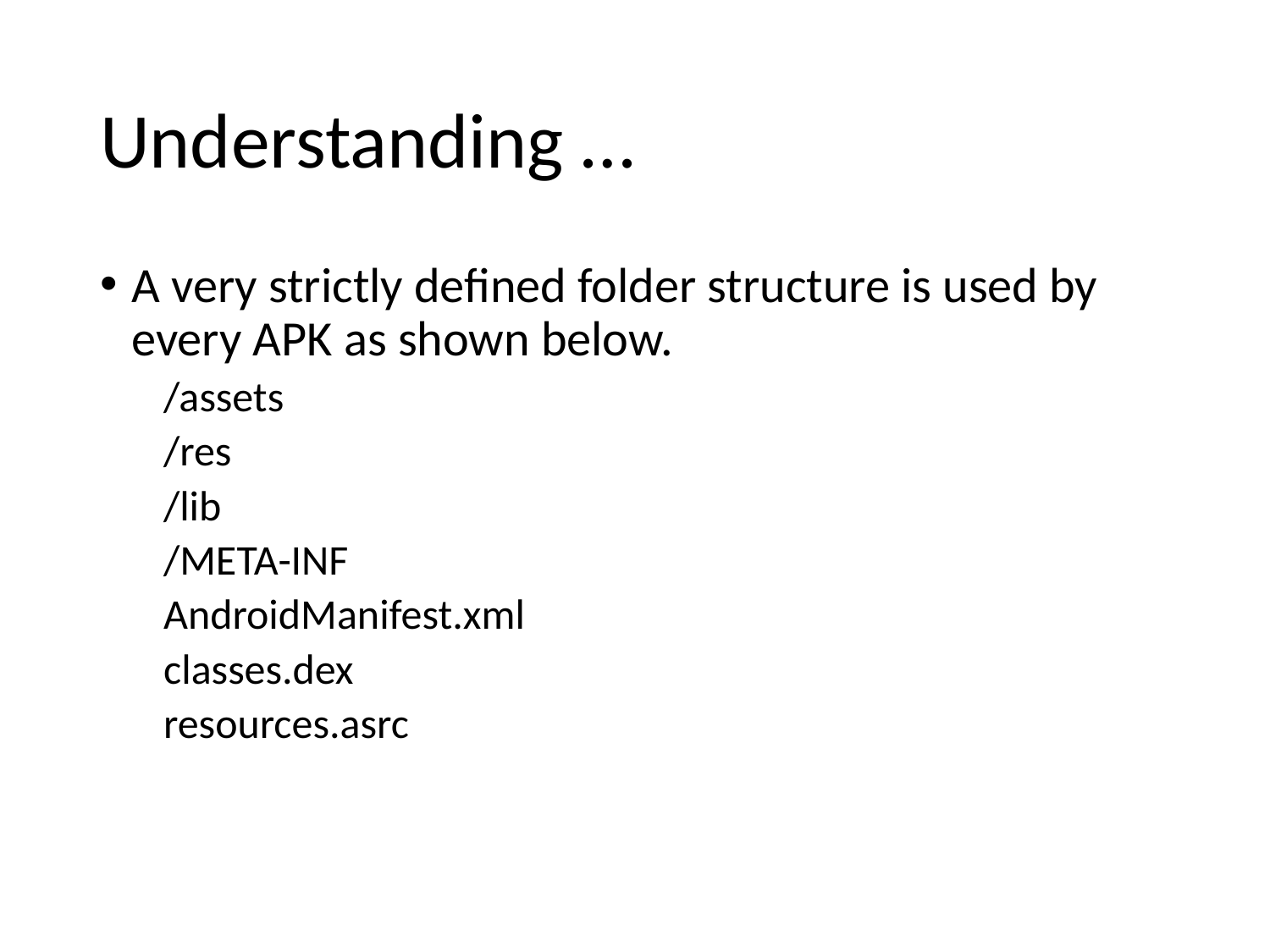

# Understanding …
A very strictly defined folder structure is used by every APK as shown below.
/assets
/res
/lib
/META-INF
AndroidManifest.xml
classes.dex
resources.asrc